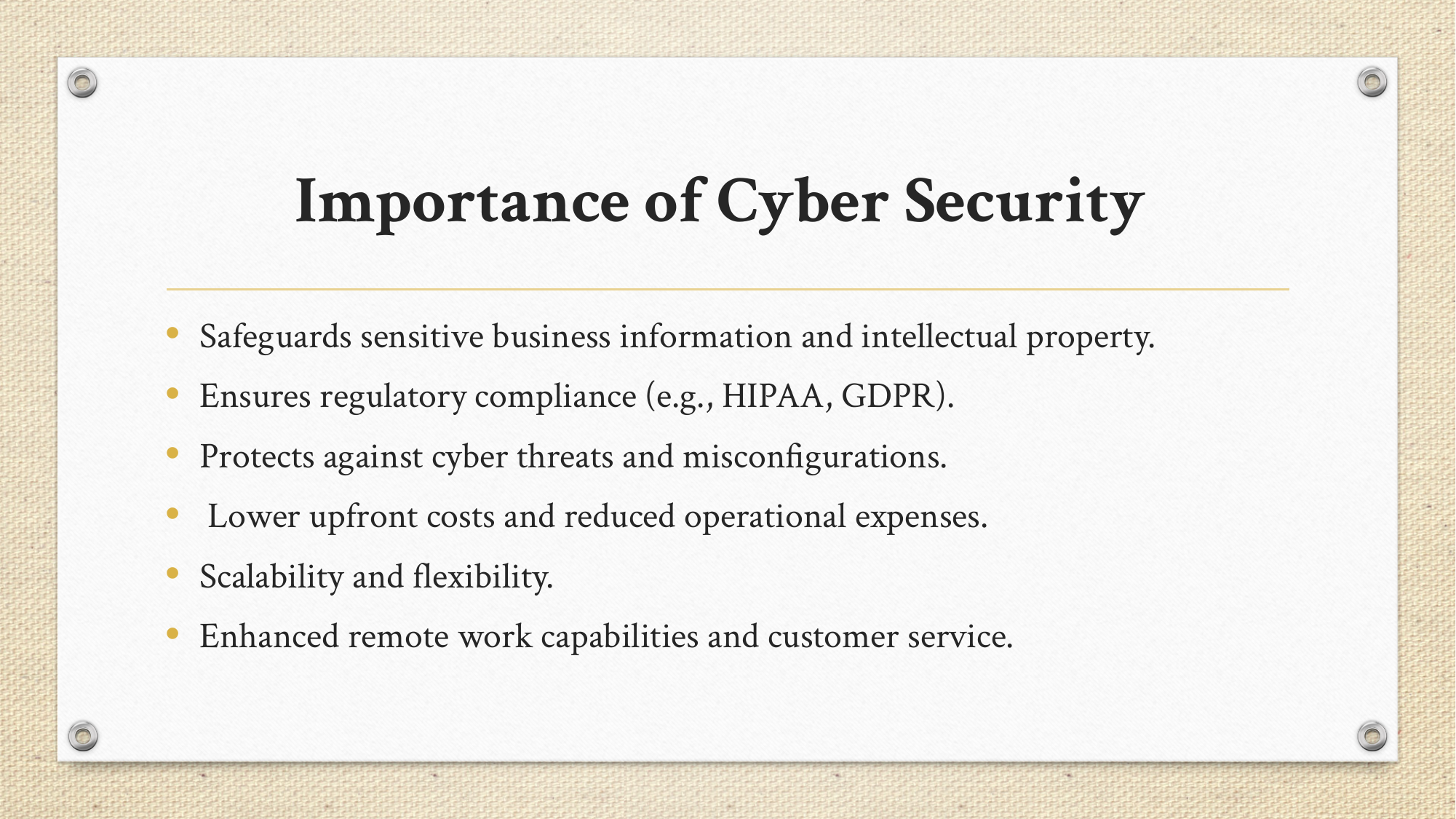

# Importance of Cyber Security
Safeguards sensitive business information and intellectual property.
Ensures regulatory compliance (e.g., HIPAA, GDPR).
Protects against cyber threats and misconfigurations.
 Lower upfront costs and reduced operational expenses.
Scalability and flexibility.
Enhanced remote work capabilities and customer service.